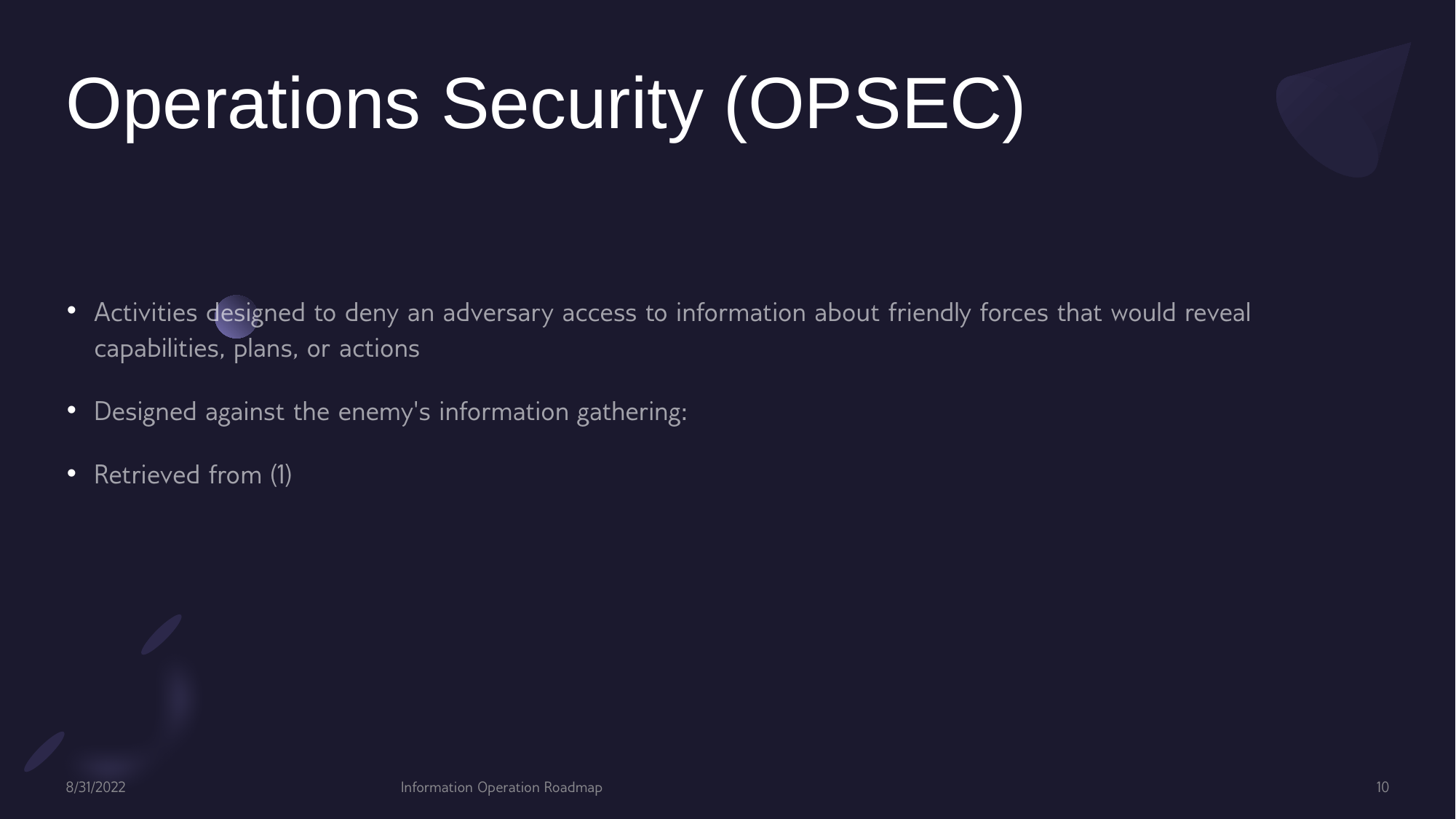

# Operations Security (OPSEC)
Activities designed to deny an adversary access to information about friendly forces that would reveal capabilities, plans, or actions
Designed against the enemy's information gathering:
Retrieved from (1)

8/31/2022
Information Operation Roadmap
10